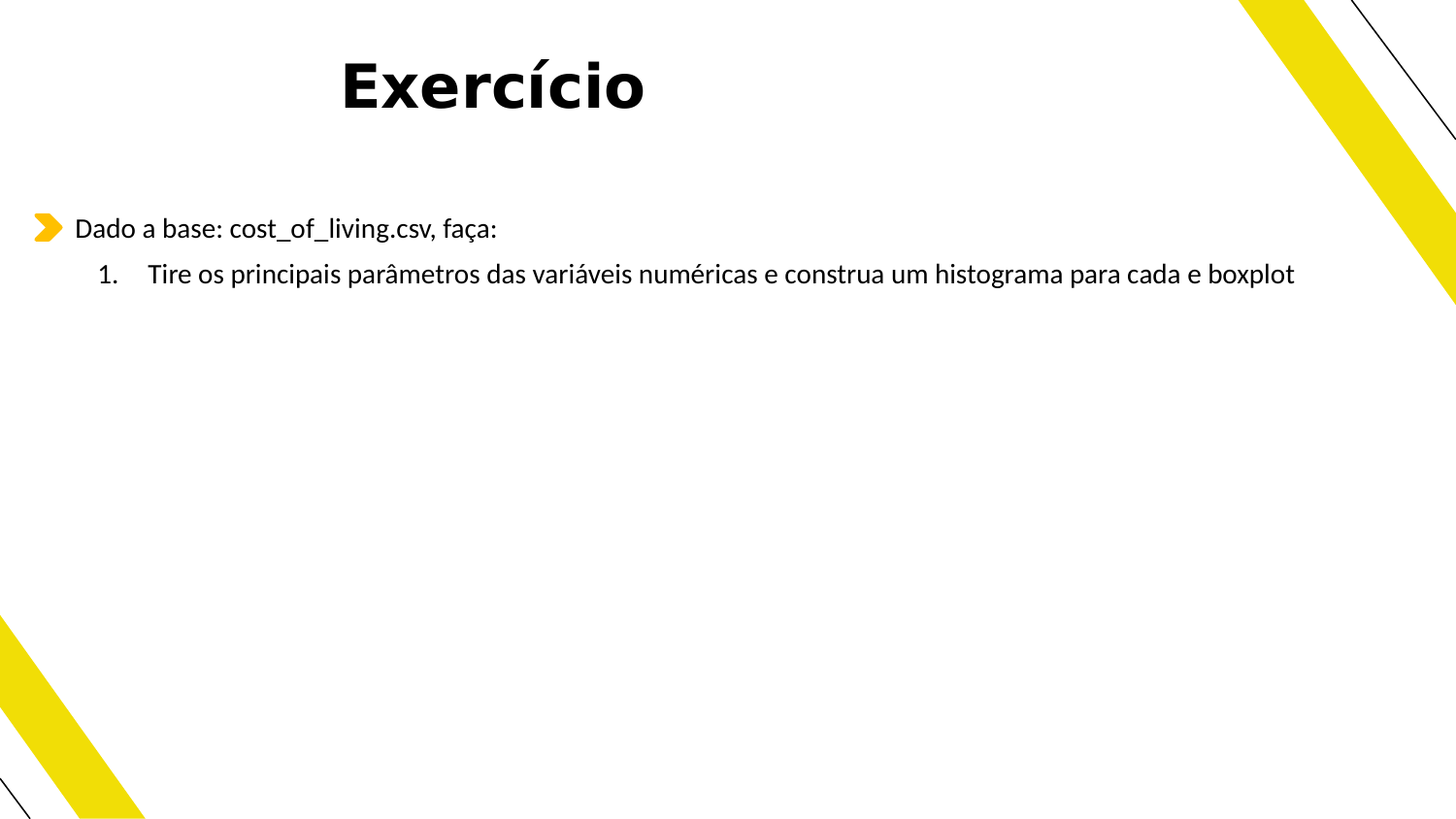

# Exercício
Dado a base: cost_of_living.csv, faça:
Tire os principais parâmetros das variáveis numéricas e construa um histograma para cada e boxplot